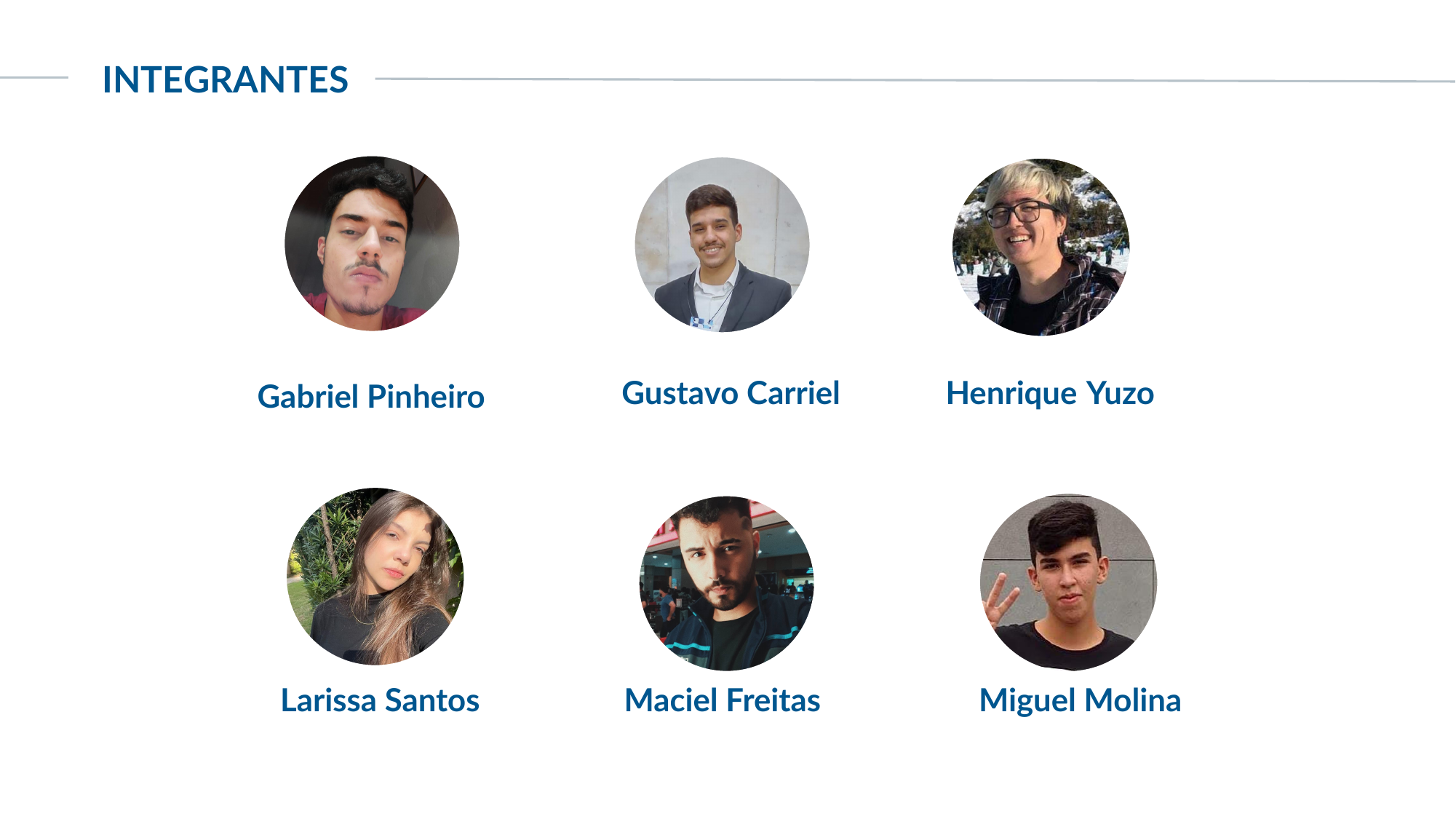

INTEGRANTES

Henrique Yuzo
Gustavo Carriel
Gabriel Pinheiro

Miguel Molina
Larissa Santos
Maciel Freitas